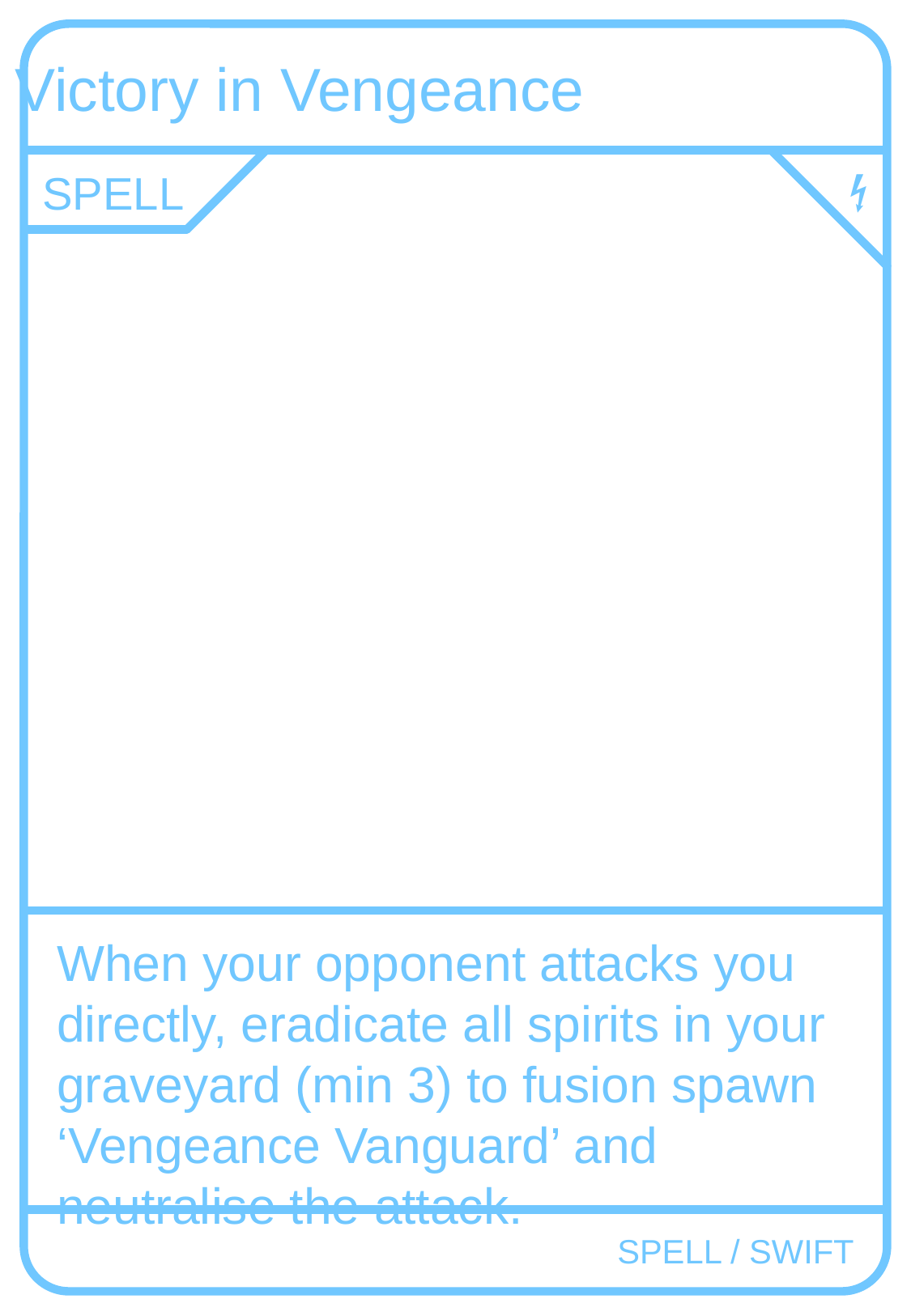

Victory in Vengeance
SPELL
⚡
When your opponent attacks you directly, eradicate all spirits in your graveyard (min 3) to fusion spawn ‘Vengeance Vanguard’ and neutralise the attack.
SPELL / SWIFT